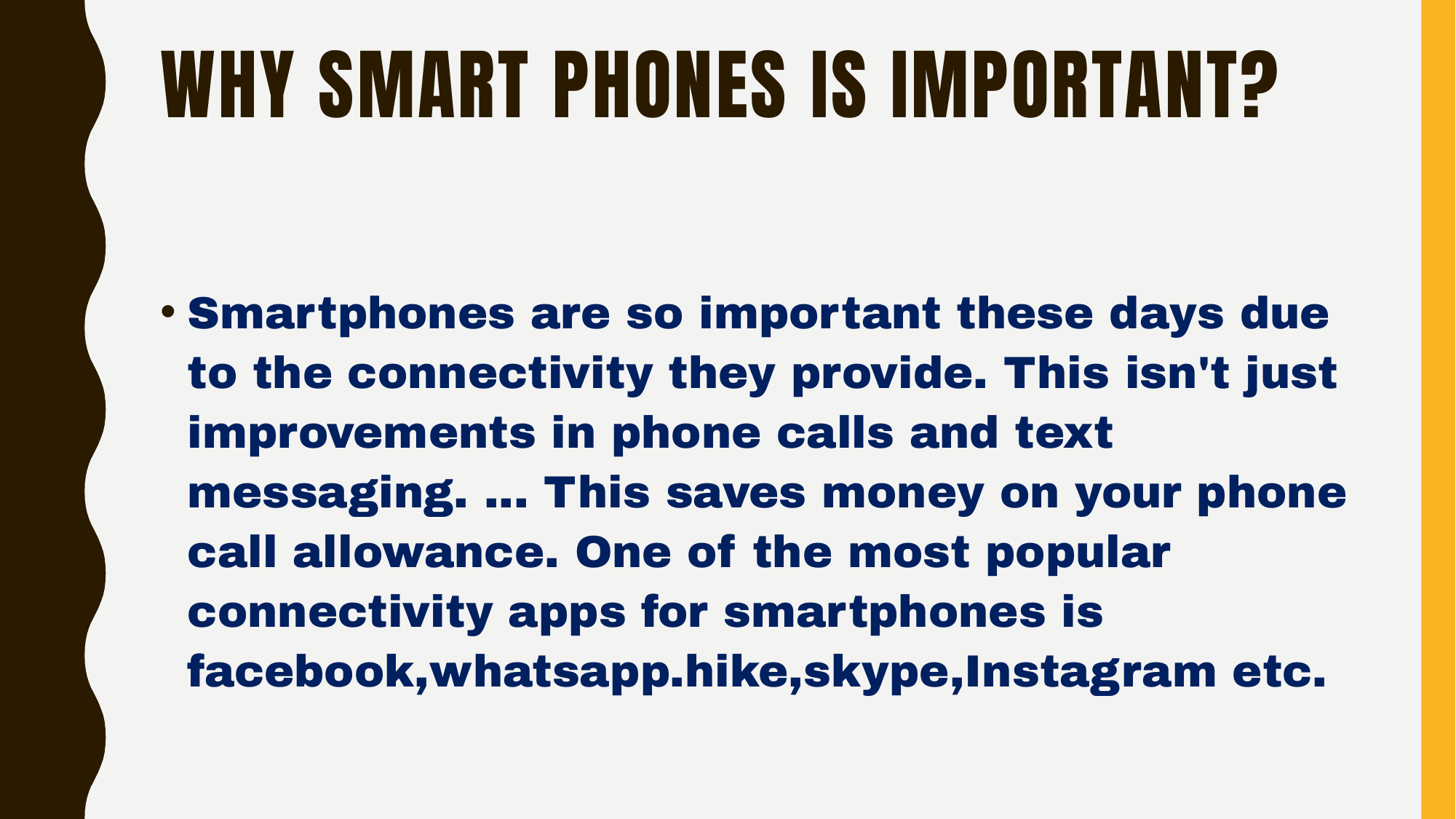

# Why smart phones is important?
Smartphones are so important these days due to the connectivity they provide. This isn't just improvements in phone calls and text messaging. ... This saves money on your phone call allowance. One of the most popular connectivity apps for smartphones is facebook,whatsapp.hike,skype,Instagram etc.